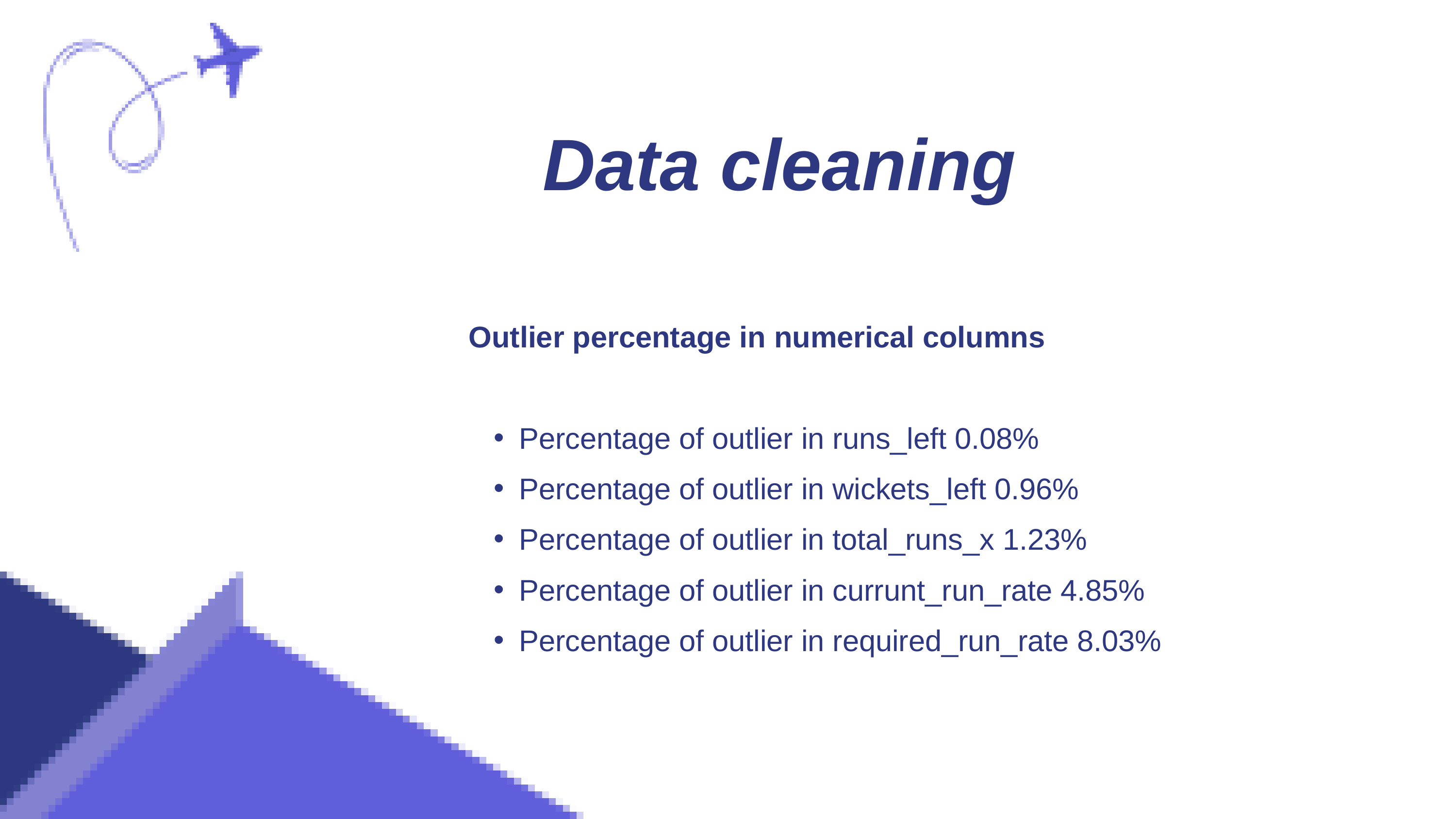

Data cleaning

Outlier percentage in numerical columns

Percentage of outlier in runs_left 0.08%
Percentage of outlier in wickets_left 0.96%
Percentage of outlier in total_runs_x 1.23%
Percentage of outlier in currunt_run_rate 4.85%
Percentage of outlier in required_run_rate 8.03%